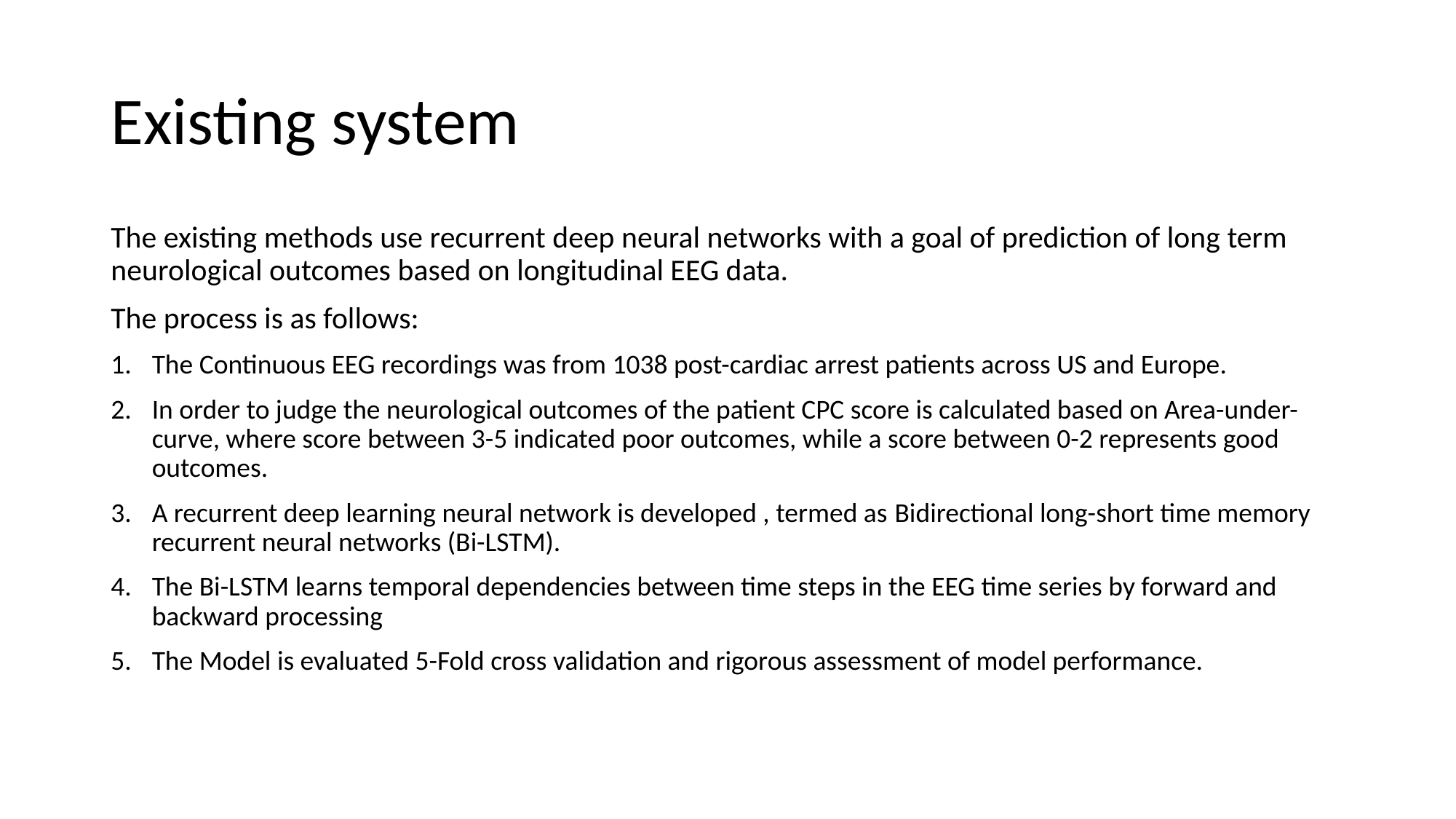

# Existing system
The existing methods use recurrent deep neural networks with a goal of prediction of long term neurological outcomes based on longitudinal EEG data.
The process is as follows:
The Continuous EEG recordings was from 1038 post-cardiac arrest patients across US and Europe.
In order to judge the neurological outcomes of the patient CPC score is calculated based on Area-under-curve, where score between 3-5 indicated poor outcomes, while a score between 0-2 represents good outcomes.
A recurrent deep learning neural network is developed , termed as Bidirectional long-short time memory recurrent neural networks (Bi-LSTM).
The Bi-LSTM learns temporal dependencies between time steps in the EEG time series by forward and backward processing
The Model is evaluated 5-Fold cross validation and rigorous assessment of model performance.